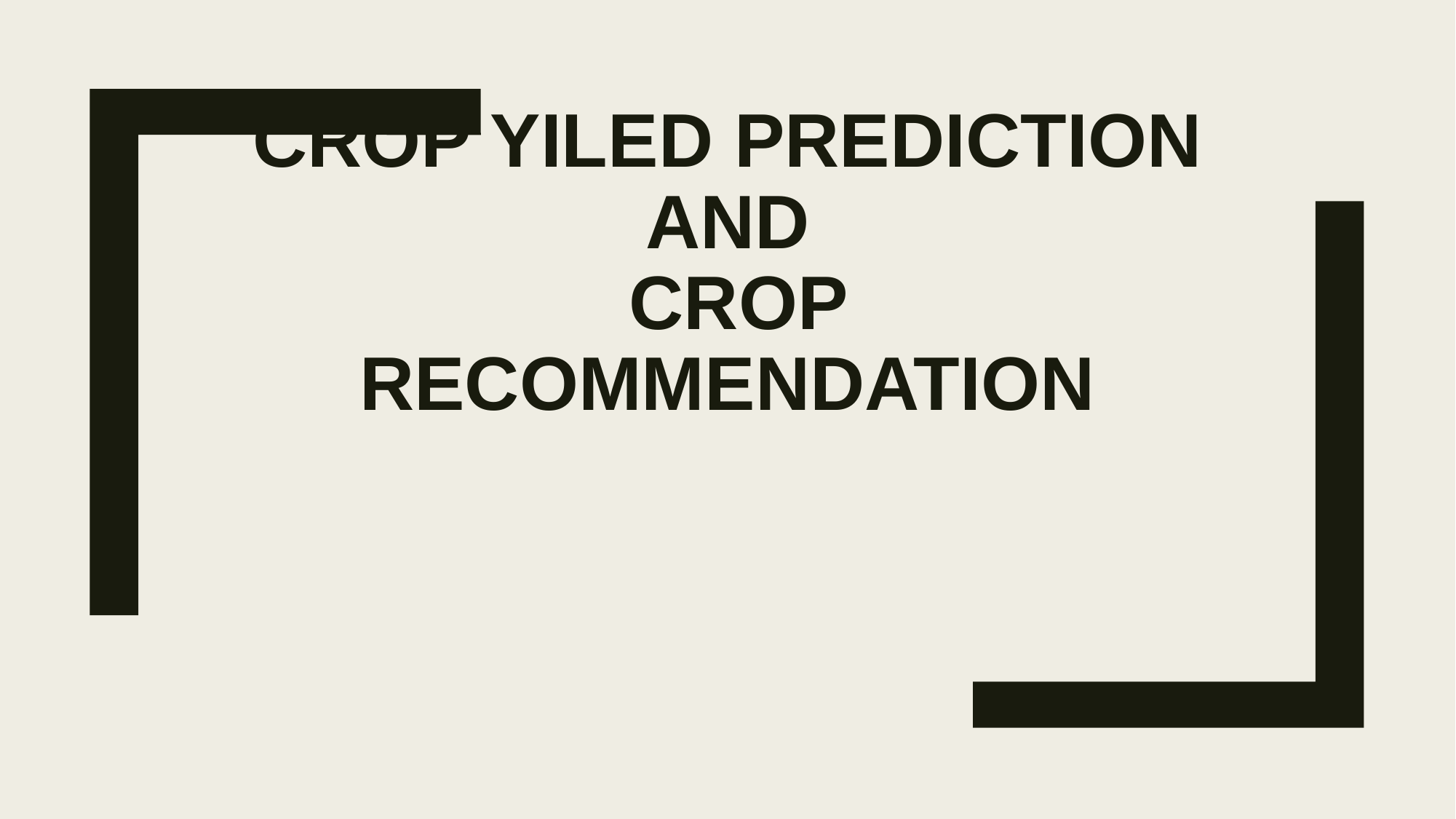

# CROP YILED PREDICTION and CROP RECOMMENDATION